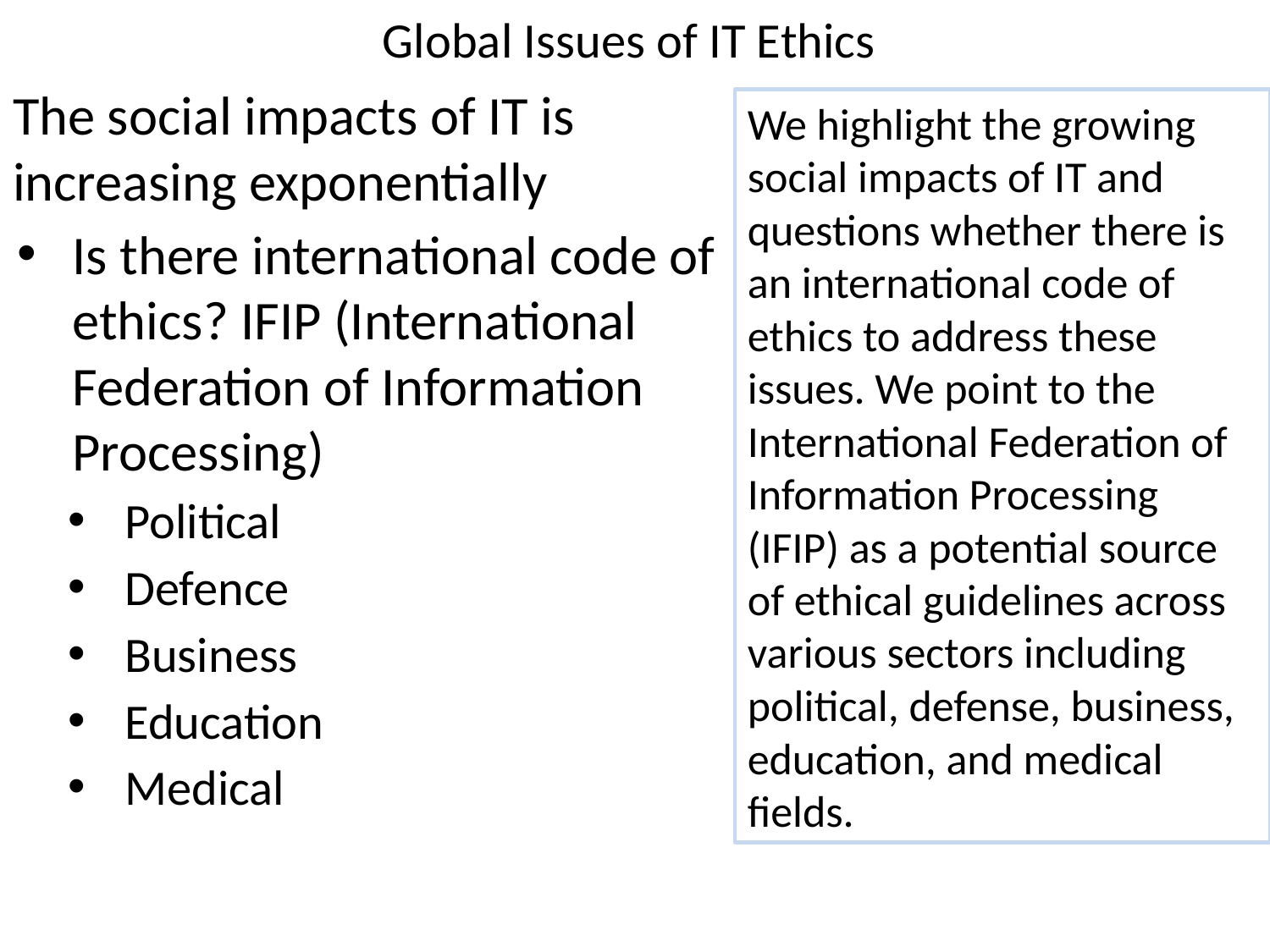

# Global Issues of IT Ethics
The social impacts of IT is increasing exponentially
Is there international code of ethics? IFIP (International Federation of Information Processing)
Political
Defence
Business
Education
Medical

We highlight the growing social impacts of IT and questions whether there is an international code of ethics to address these issues. We point to the International Federation of Information Processing (IFIP) as a potential source of ethical guidelines across various sectors including political, defense, business, education, and medical fields.